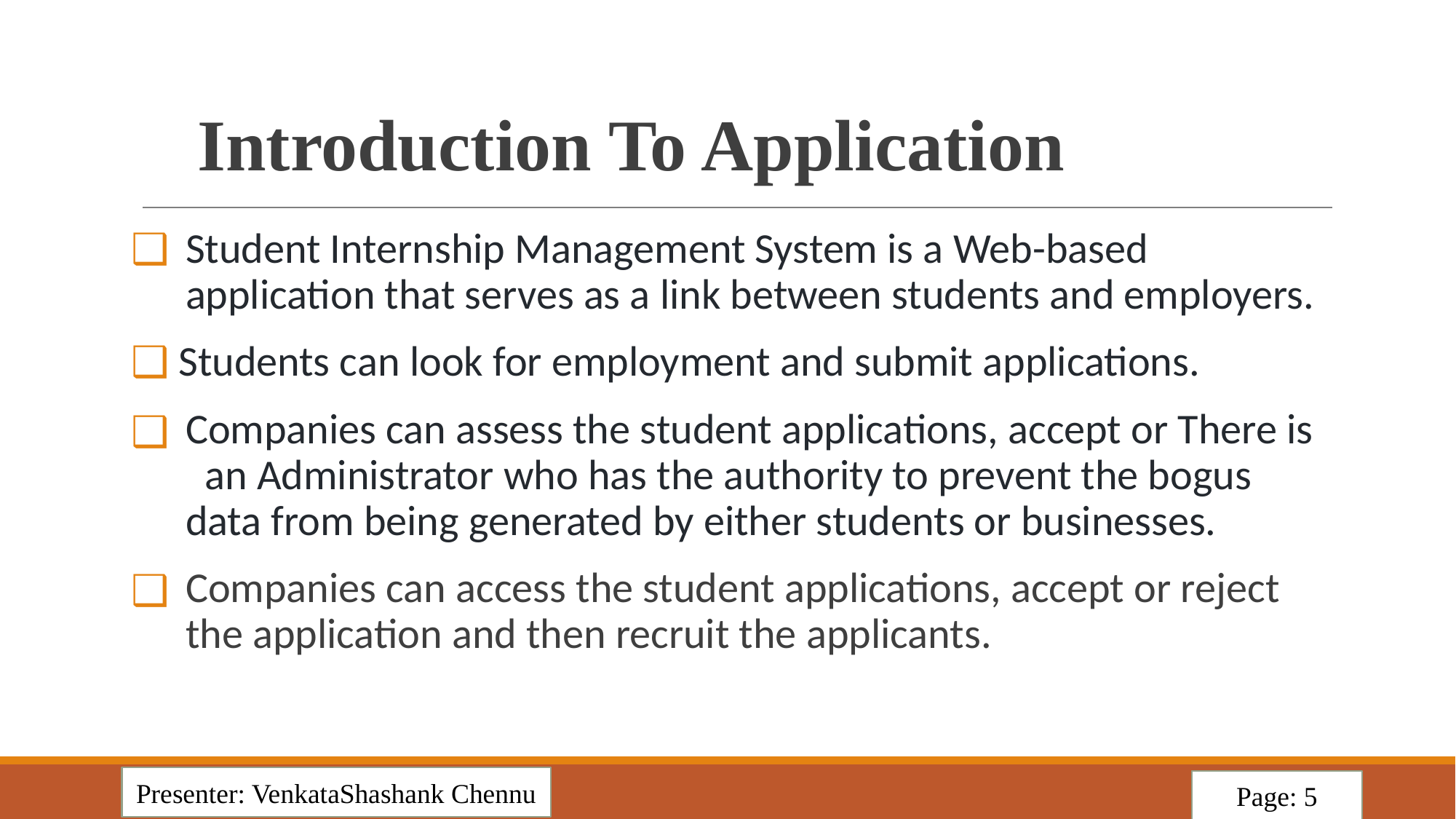

# Introduction To Application
Student Internship Management System is a Web-based application that serves as a link between students and employers.
 Students can look for employment and submit applications.
Companies can assess the student applications, accept or There is    an Administrator who has the authority to prevent the bogus data from being generated by either students or businesses.
Companies can access the student applications, accept or reject the application and then recruit the applicants.

Presenter: VenkataShashank Chennu
Page: 5